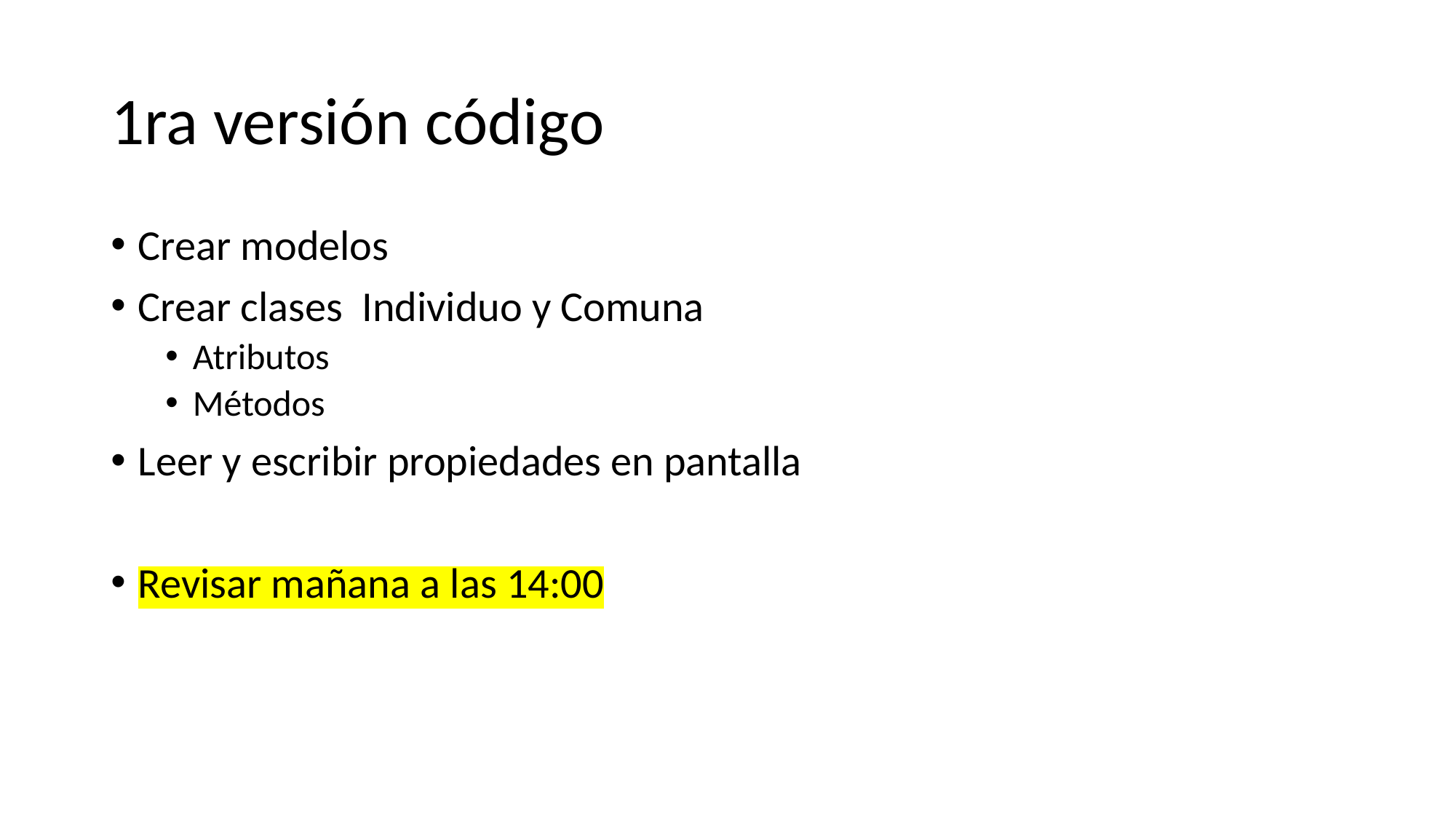

# 1ra versión código
Crear modelos
Crear clases  Individuo y Comuna
Atributos
Métodos
Leer y escribir propiedades en pantalla

Revisar mañana a las 14:00